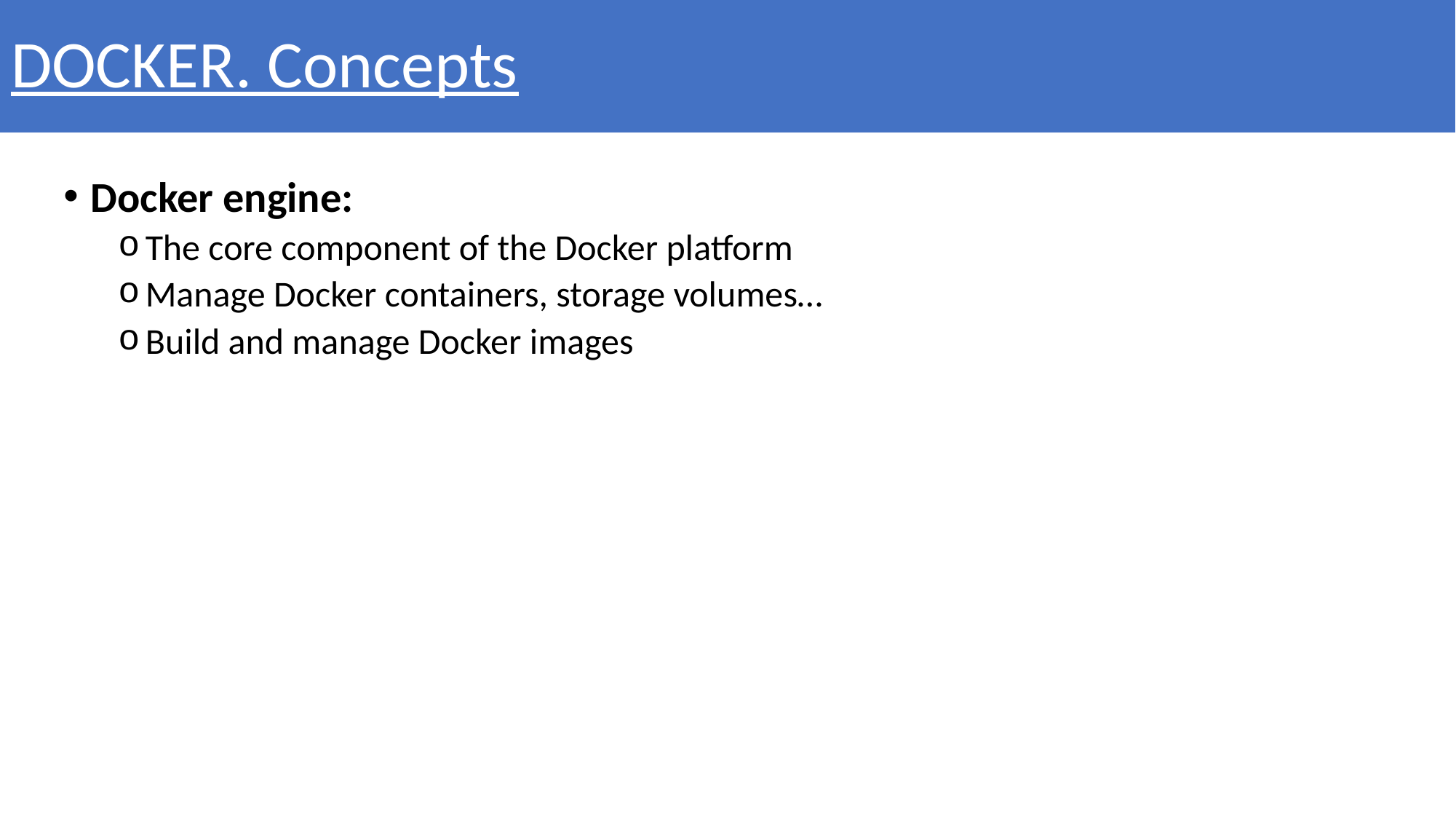

# DOCKER. Concepts
Docker engine:
The core component of the Docker platform
Manage Docker containers, storage volumes…
Build and manage Docker images